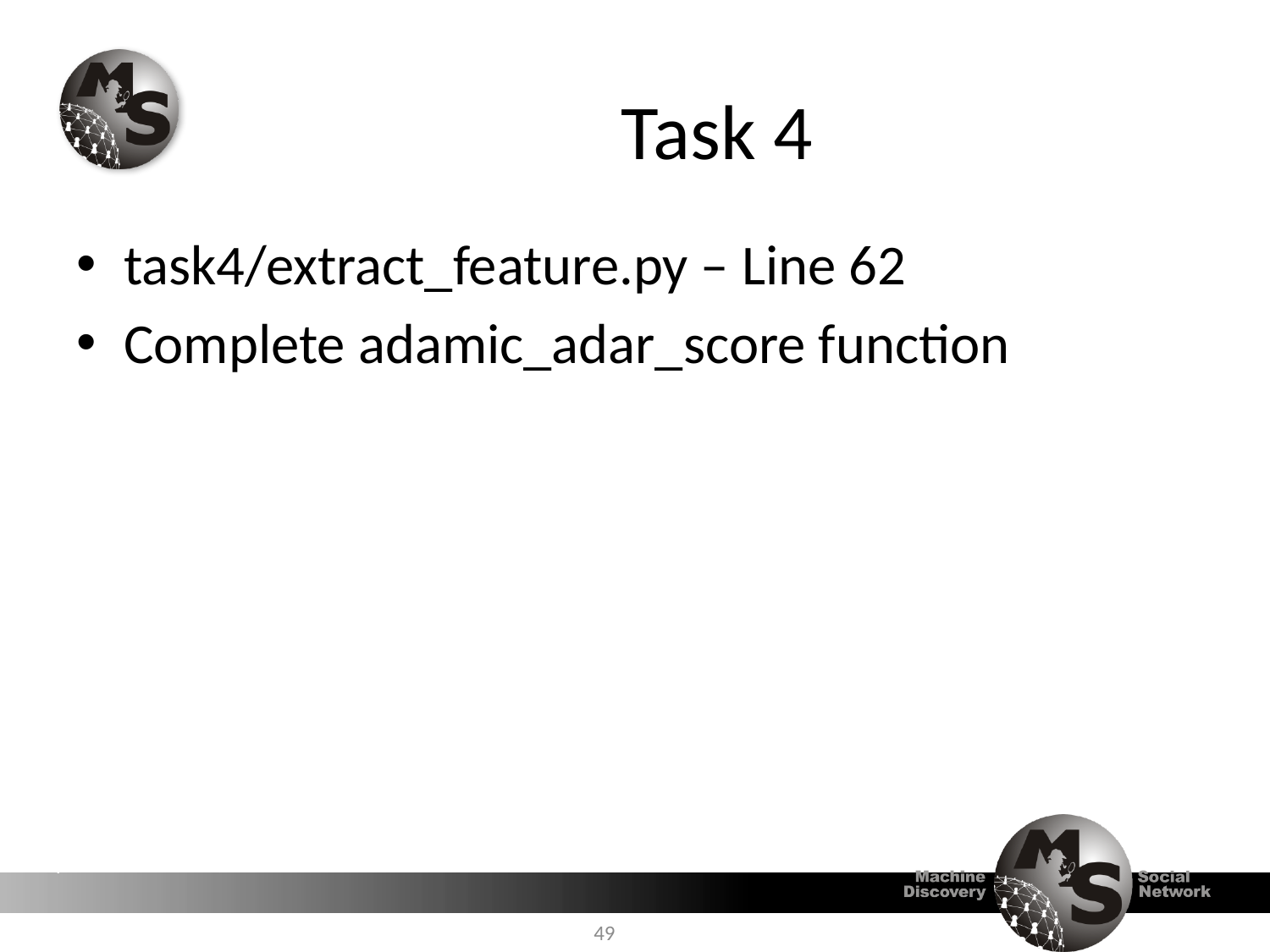

# Task 4
task4/extract_feature.py – Line 62
Complete adamic_adar_score function

49